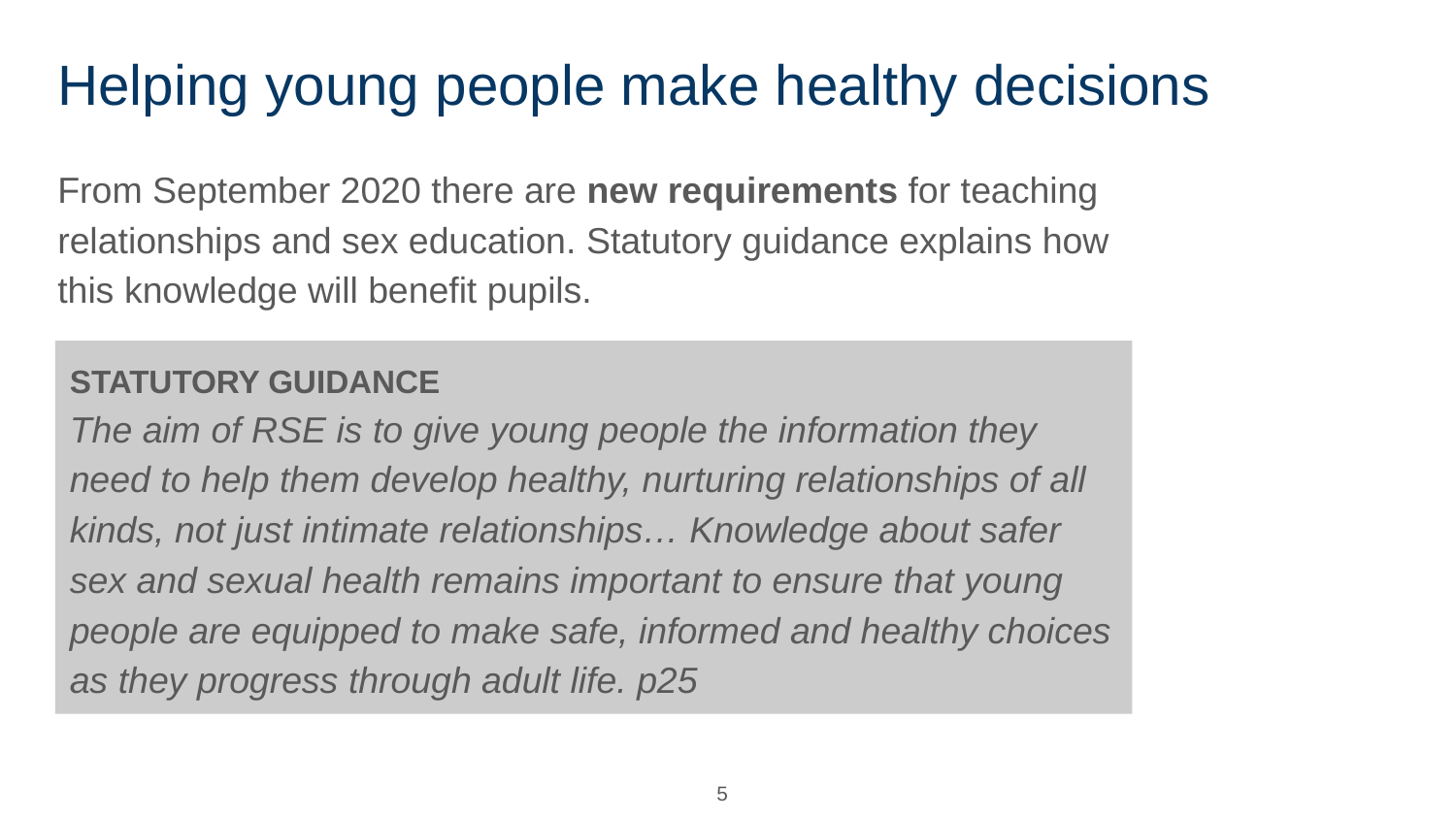

# Helping young people make healthy decisions

From September 2020 there are new requirements for teaching relationships and sex education. Statutory guidance explains how this knowledge will benefit pupils.
STATUTORY GUIDANCE
The aim of RSE is to give young people the information they need to help them develop healthy, nurturing relationships of all kinds, not just intimate relationships… Knowledge about safer sex and sexual health remains important to ensure that young people are equipped to make safe, informed and healthy choices as they progress through adult life. p25

5